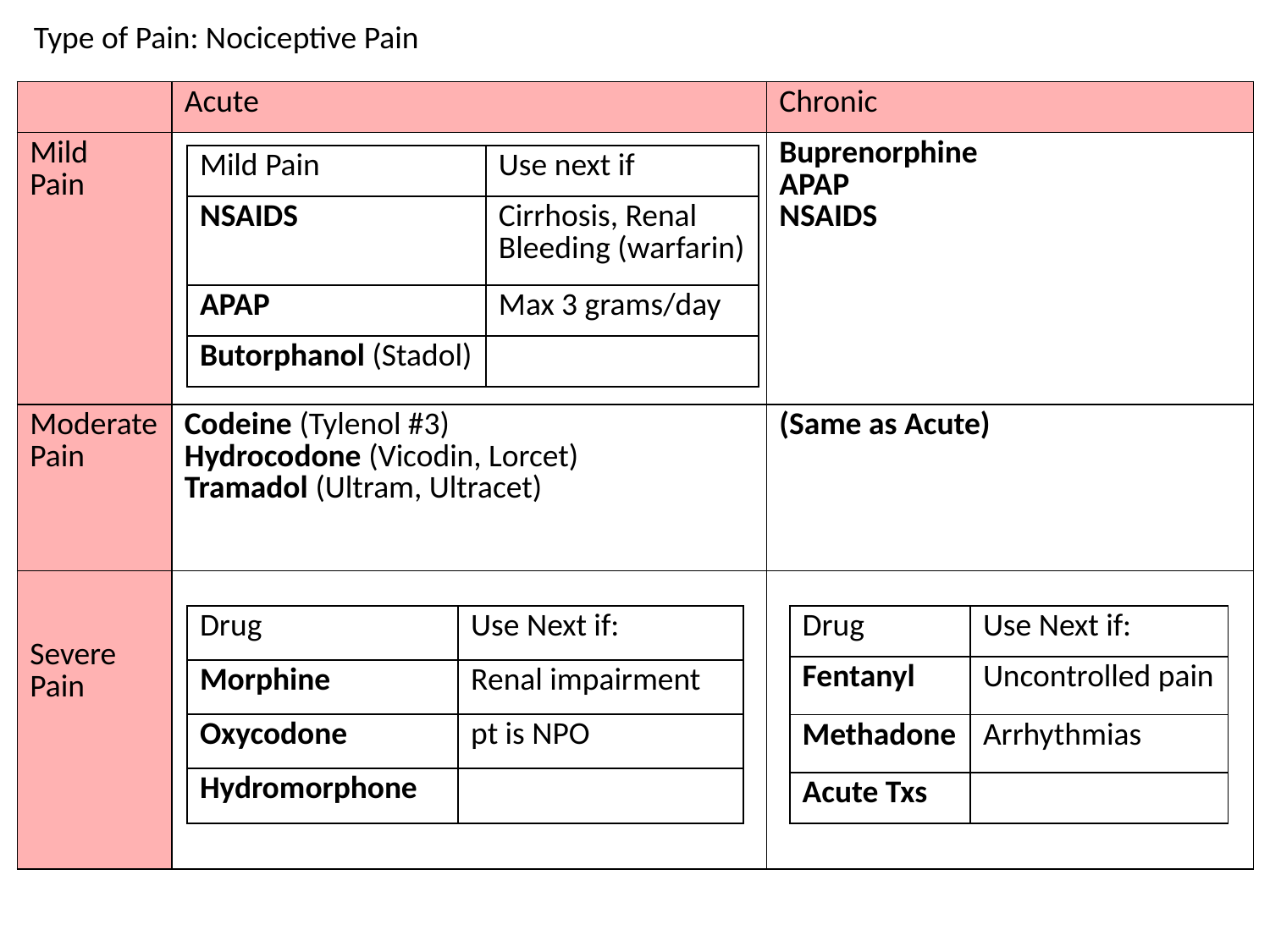

Type of Pain: Nociceptive Pain
|  | Acute | Chronic |
| --- | --- | --- |
| Mild Pain |  | Buprenorphine APAP NSAIDS |
| Moderate Pain | Codeine (Tylenol #3) Hydrocodone (Vicodin, Lorcet) Tramadol (Ultram, Ultracet) | (Same as Acute) |
| Severe Pain |  |  |
| Mild Pain | Use next if |
| --- | --- |
| NSAIDS | Cirrhosis, Renal Bleeding (warfarin) |
| APAP | Max 3 grams/day |
| Butorphanol (Stadol) |  |
| Drug | Use Next if: |
| --- | --- |
| Morphine | Renal impairment |
| Oxycodone | pt is NPO |
| Hydromorphone |  |
| Drug | Use Next if: |
| --- | --- |
| Fentanyl | Uncontrolled pain |
| Methadone | Arrhythmias |
| Acute Txs |  |